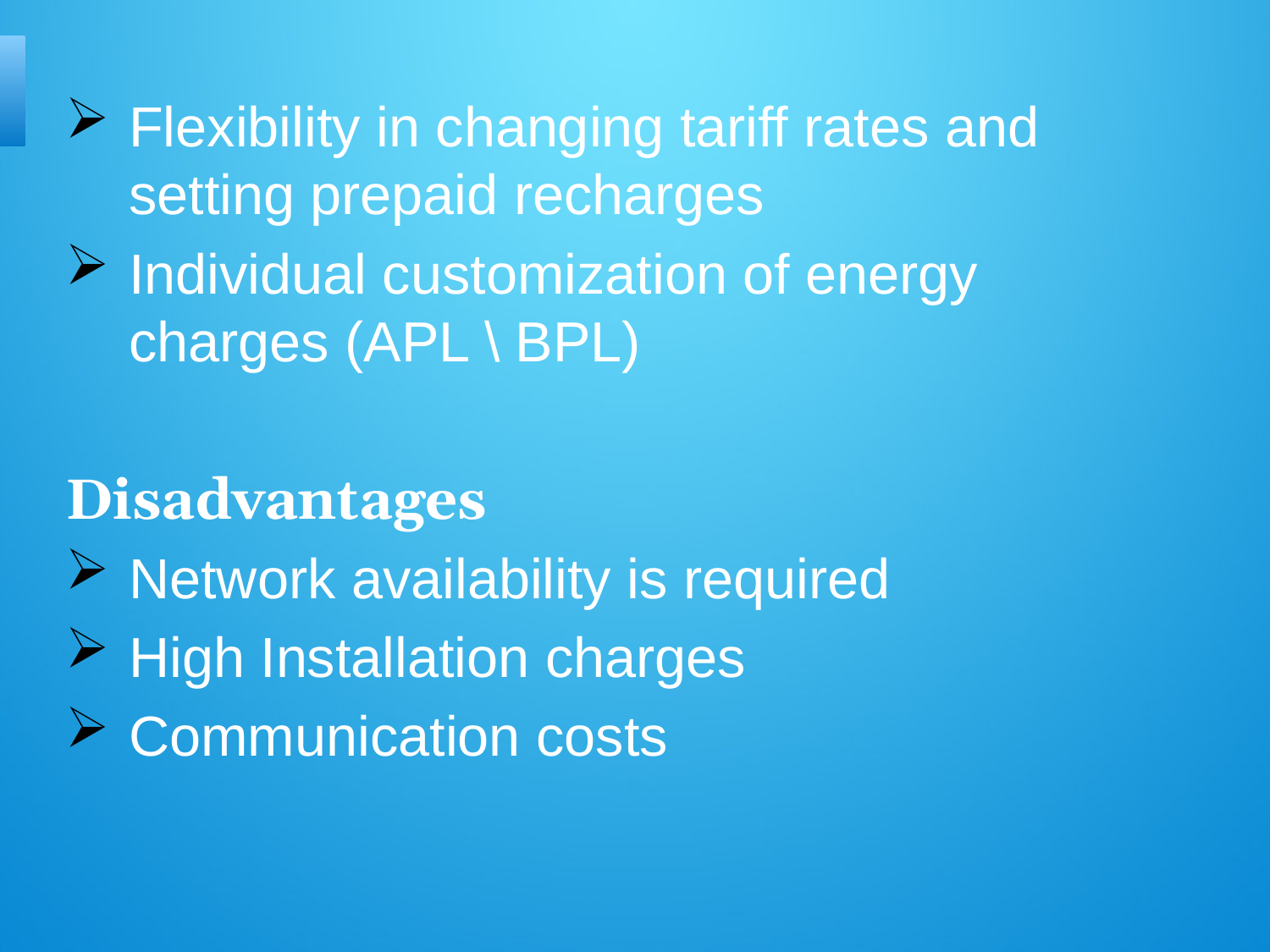

Flexibility in changing tariff rates and setting prepaid recharges
Individual customization of energy charges (APL \ BPL)

Disadvantages
Network availability is required
High Installation charges
Communication costs